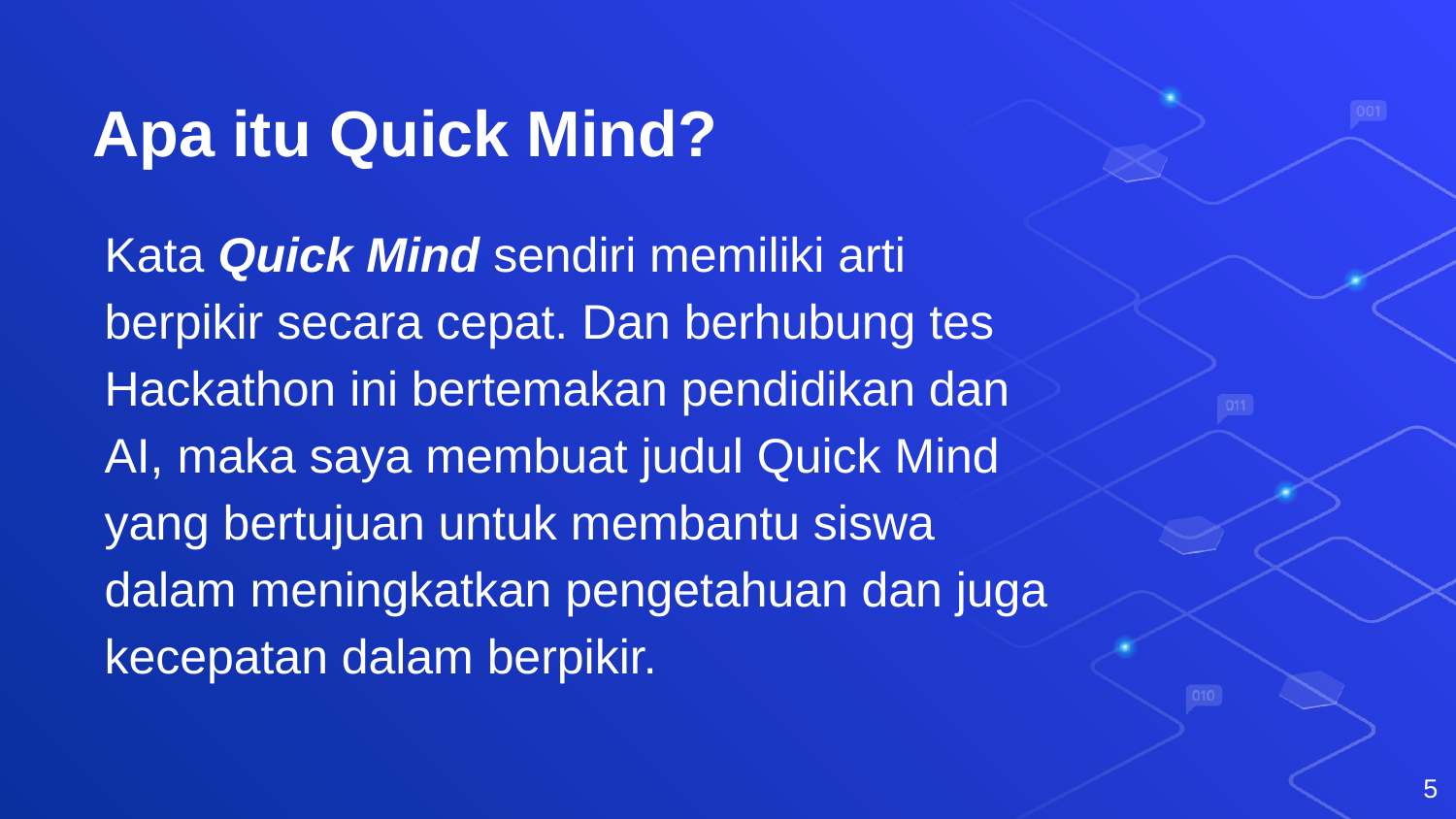

# Apa itu Quick Mind?
Kata Quick Mind sendiri memiliki arti berpikir secara cepat. Dan berhubung tes Hackathon ini bertemakan pendidikan dan AI, maka saya membuat judul Quick Mind yang bertujuan untuk membantu siswa dalam meningkatkan pengetahuan dan juga kecepatan dalam berpikir.
5